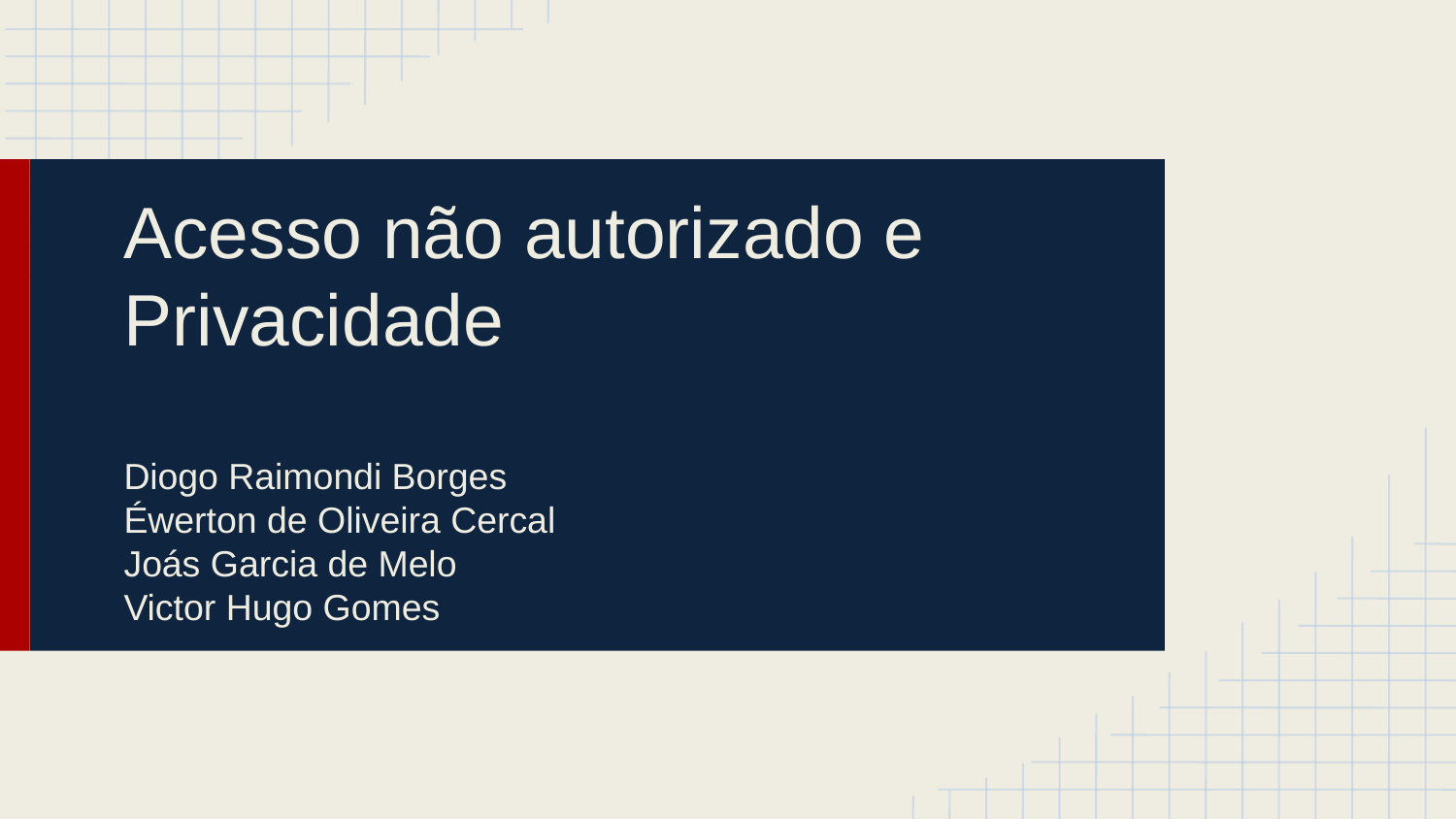

# Acesso não autorizado e Privacidade
Diogo Raimondi Borges
Éwerton de Oliveira Cercal
Joás Garcia de Melo
Victor Hugo Gomes